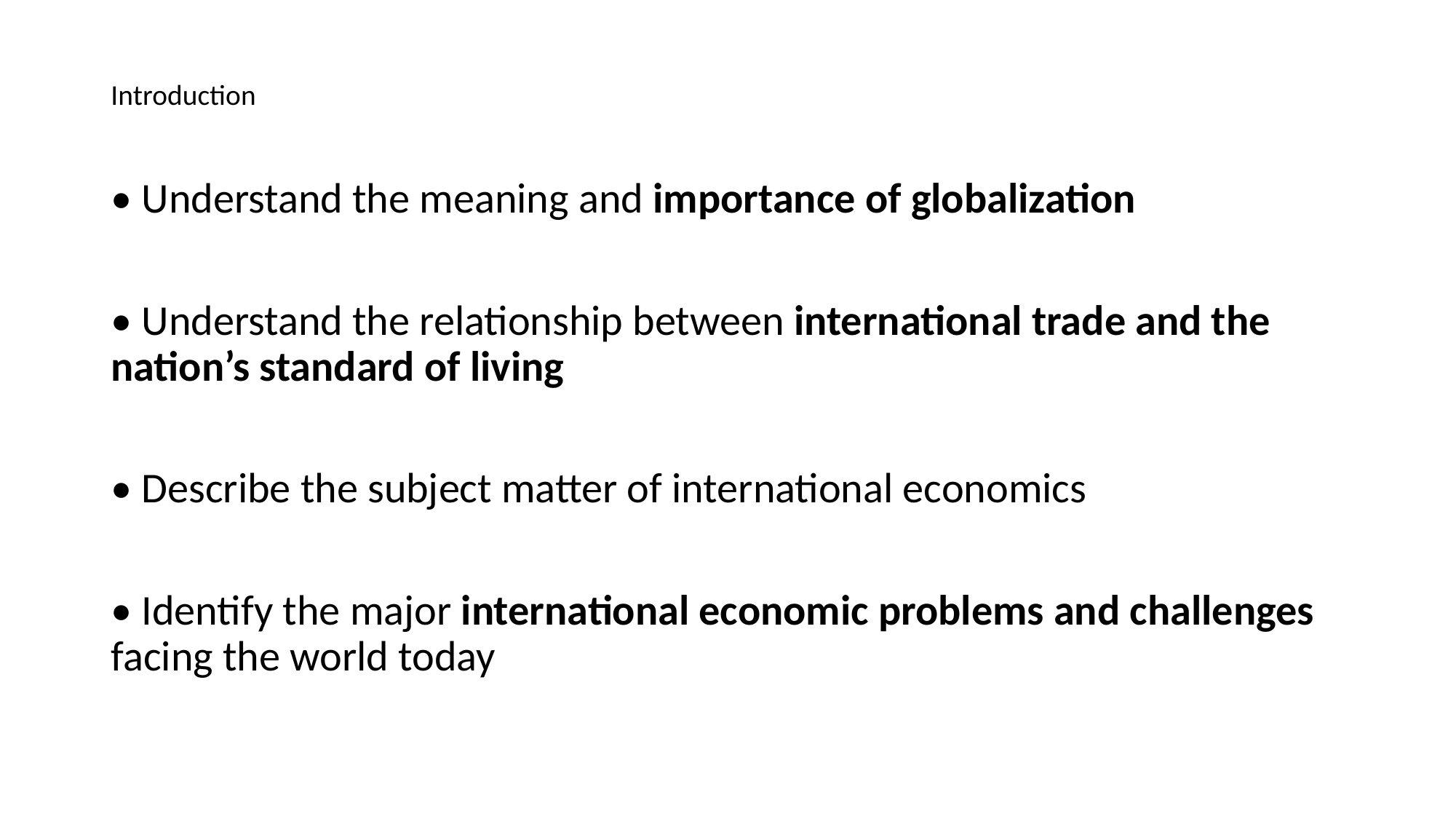

# Introduction
• Understand the meaning and importance of globalization

• Understand the relationship between international trade and the nation’s standard of living

• Describe the subject matter of international economics

• Identify the major international economic problems and challenges facing the world today